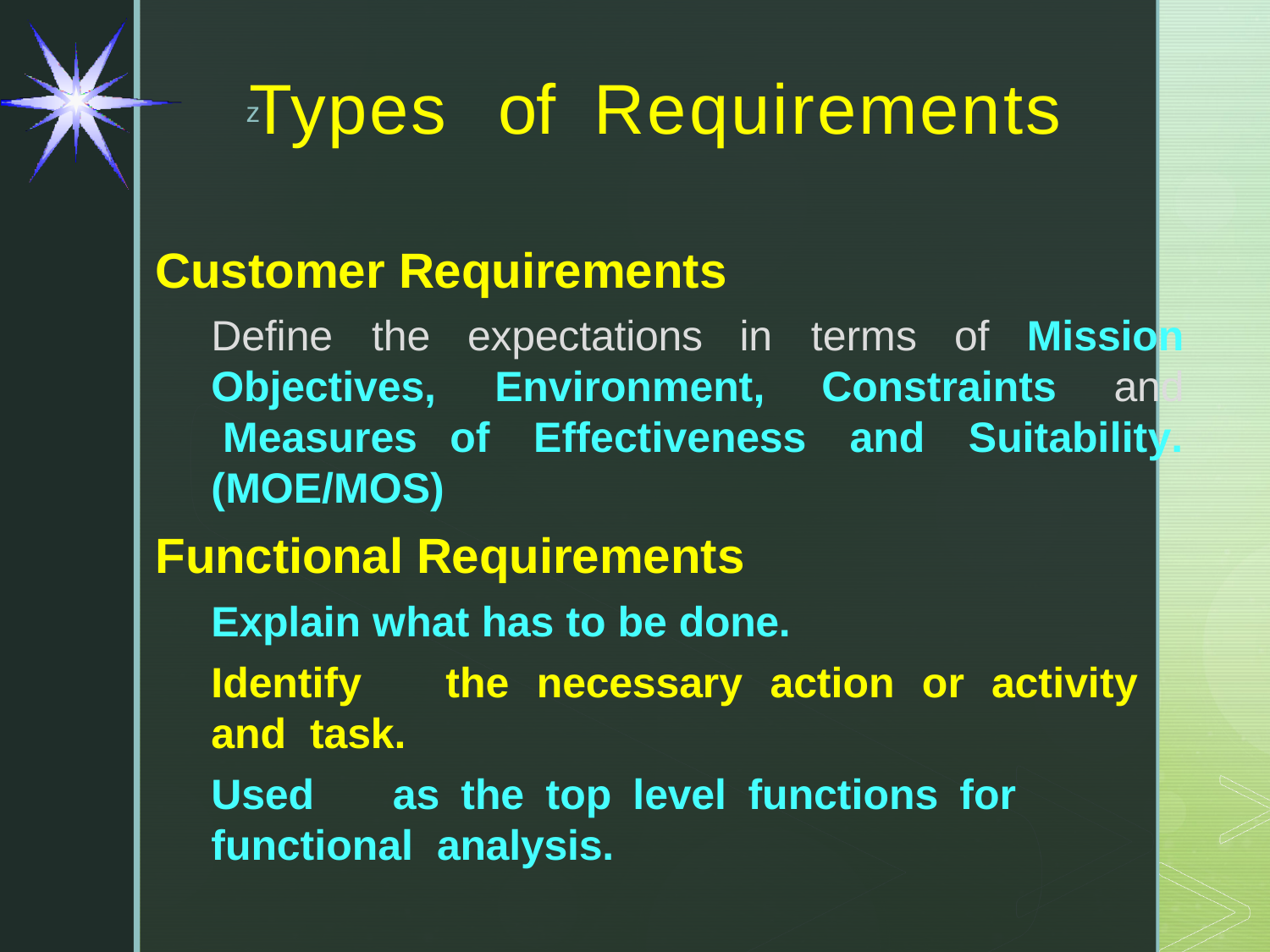

# Types	of	Requirements
Customer Requirements
Define	the	expectations
in	terms	of	Mission
Objectives,  Measures  (MOE/MOS)
Environment,	Constraints	and
of	Effectiveness	and	Suitability.
Functional Requirements
Explain what has to be done.
Identify	the	necessary	action	or	activity	and  task.
Used	as	the	top	level	functions	for	functional  analysis.